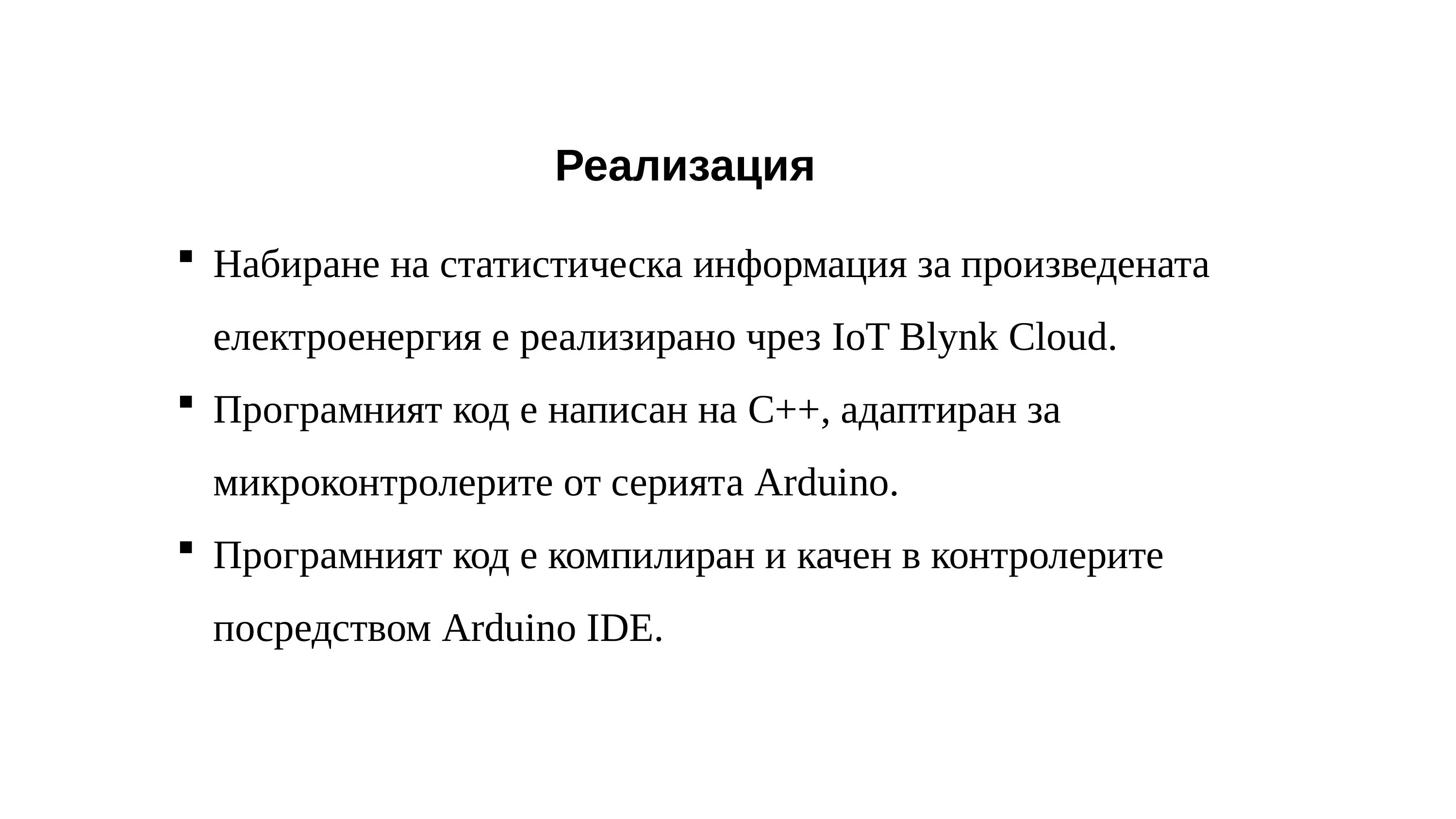

Реализация
Набиране на статистическа информация за произведената електроенергия е реализирано чрез IoT Blynk Cloud.
Програмният код е написан на C++, адаптиран за микроконтролерите от серията Arduino.
Програмният код е компилиран и качен в контролерите посредством Arduino IDE.